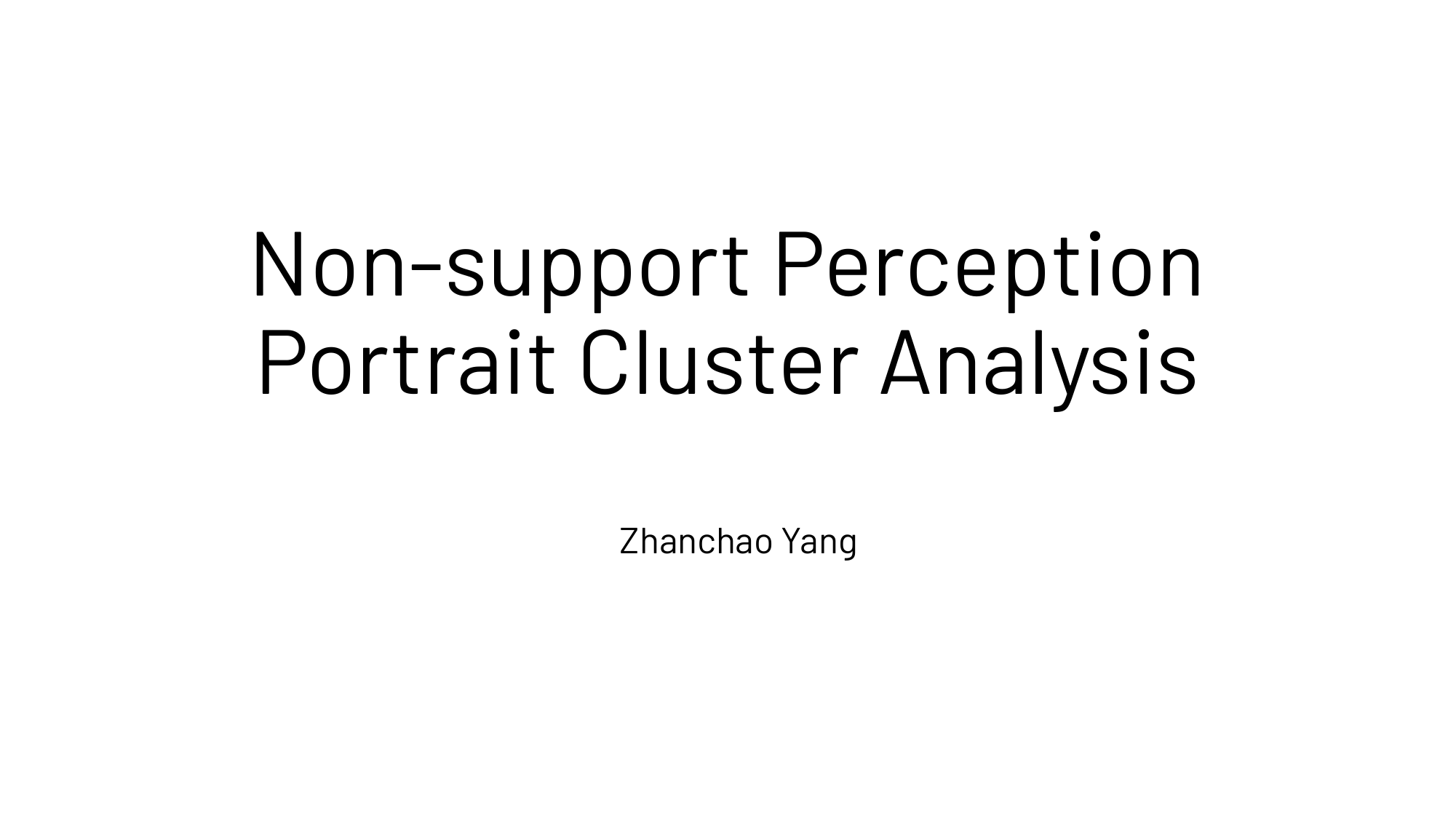

# Non-support Perception Portrait Cluster Analysis
Zhanchao Yang